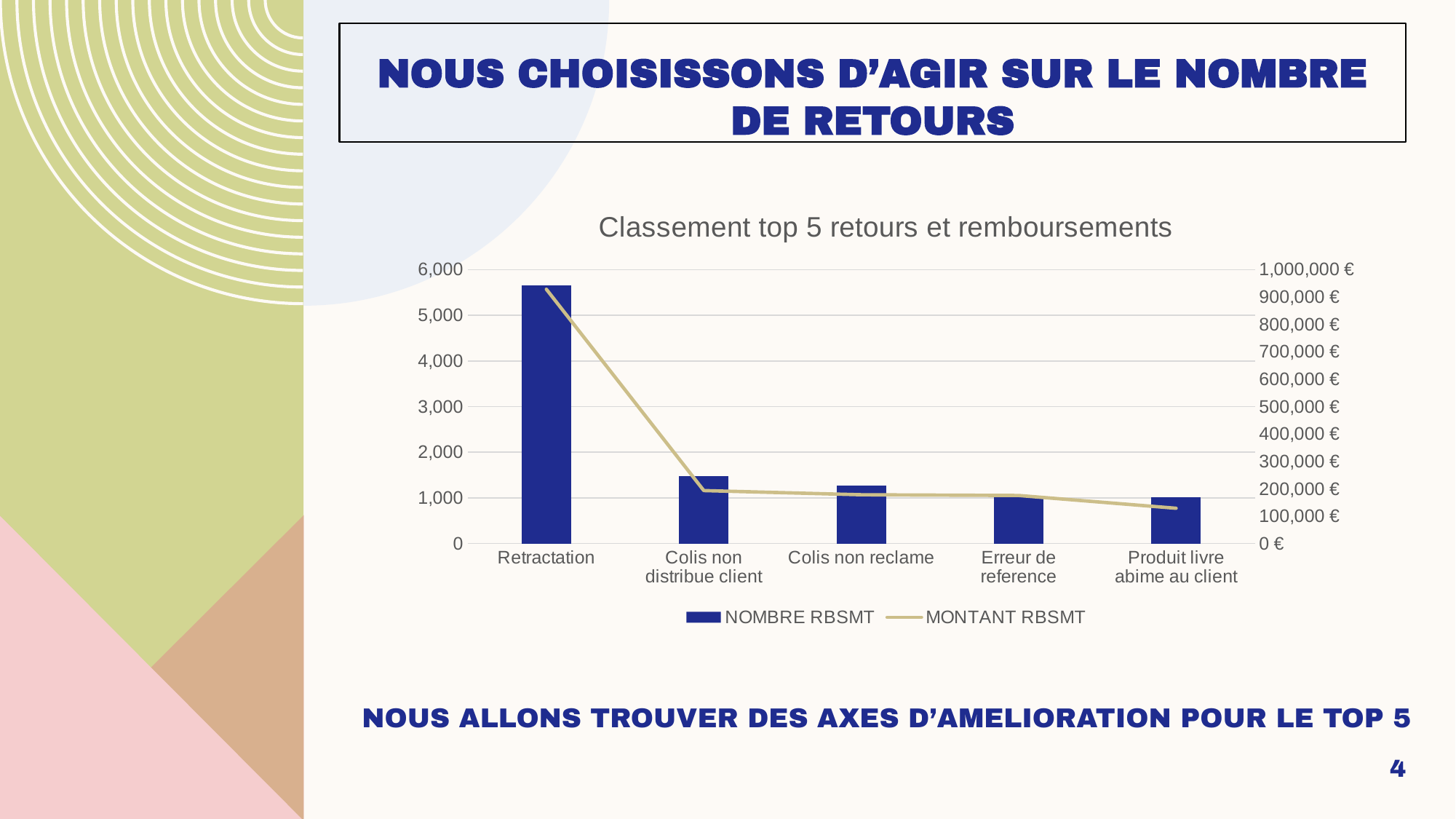

# Nous choisissons d’agir sur le nombre de retours

### Chart: Classement top 5 retours et remboursements

| Category | NOMBRE RBSMT | MONTANT RBSMT |
|---|---|---|
| Retractation | 5658.0 | 928457.0 |
| Colis non distribue client | 1469.0 | 193095.0 |
| Colis non reclame | 1264.0 | 178008.0 |
| Erreur de reference | 1049.0 | 175307.0 |
| Produit livre abime au client | 1016.0 | 128604.0 |
NOUS ALLONS TROUVER DES AXES D’AMELIORATION POUR LE TOP 5
4